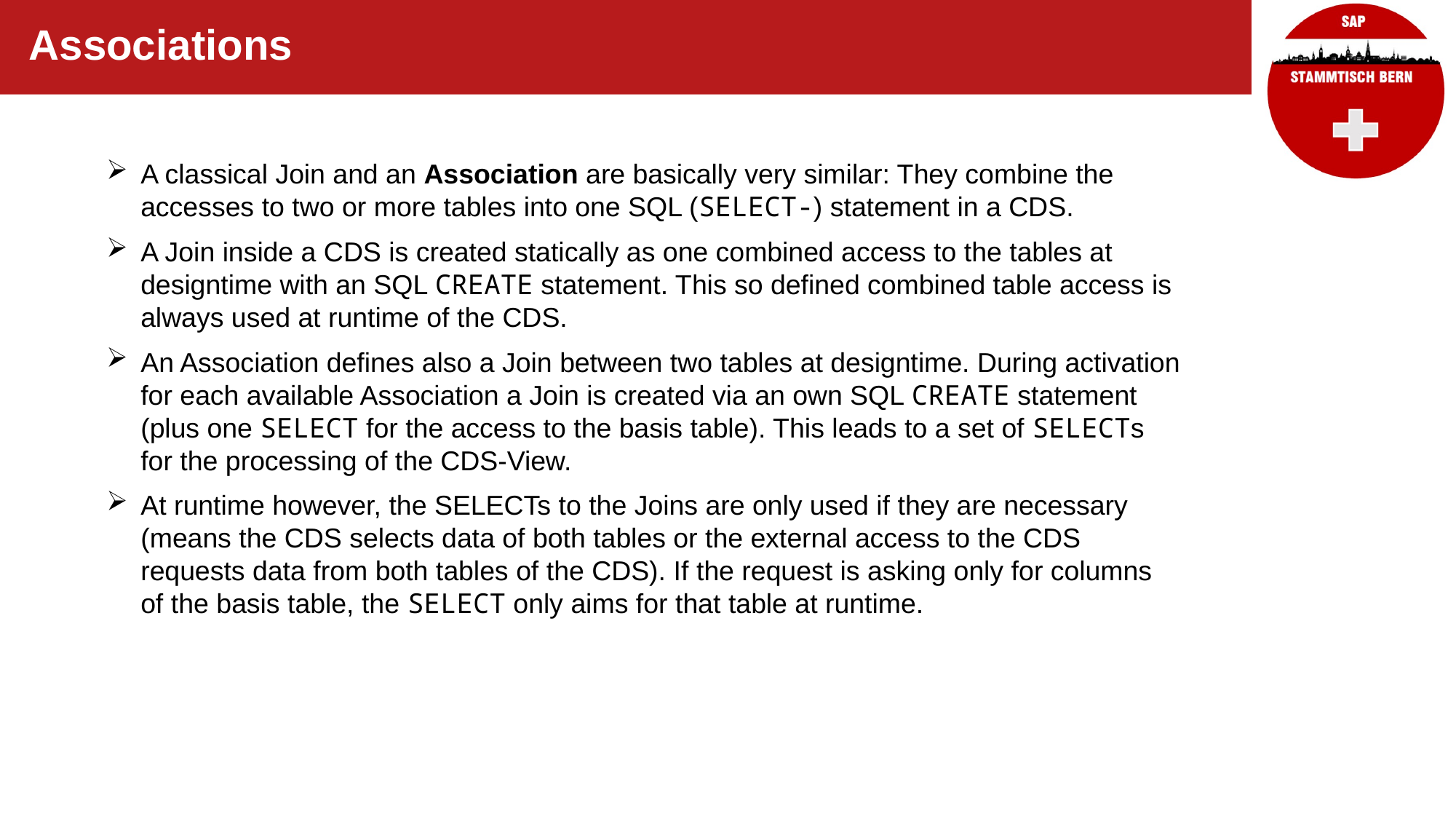

Associations
A classical Join and an Association are basically very similar: They combine the accesses to two or more tables into one SQL (SELECT-) statement in a CDS.
A Join inside a CDS is created statically as one combined access to the tables at designtime with an SQL CREATE statement. This so defined combined table access is always used at runtime of the CDS.
An Association defines also a Join between two tables at designtime. During activation for each available Association a Join is created via an own SQL CREATE statement (plus one SELECT for the access to the basis table). This leads to a set of SELECTs for the processing of the CDS-View.
At runtime however, the SELECTs to the Joins are only used if they are necessary (means the CDS selects data of both tables or the external access to the CDS requests data from both tables of the CDS). If the request is asking only for columns of the basis table, the SELECT only aims for that table at runtime.